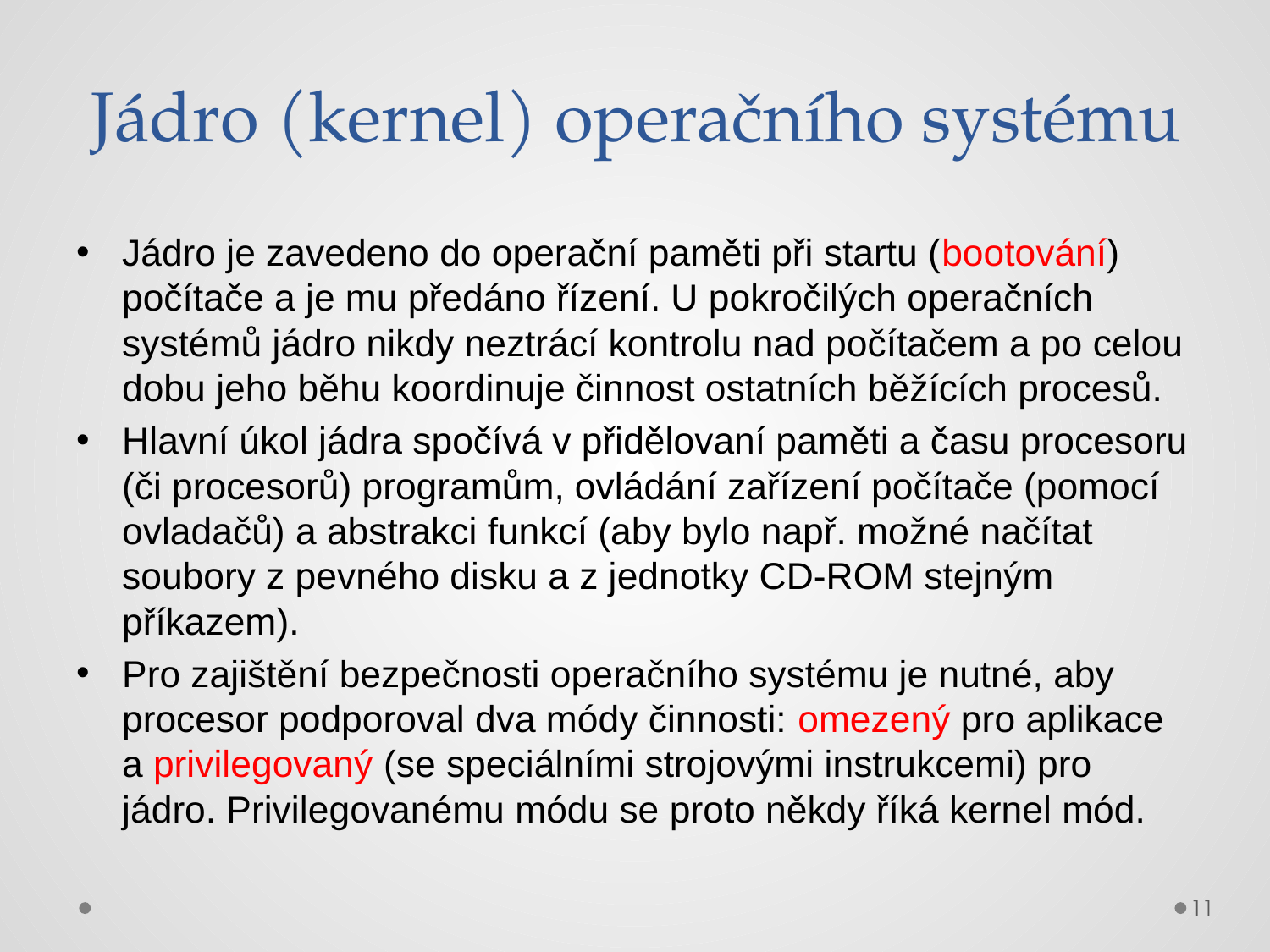

# Jádro (kernel) operačního systému
Jádro je zavedeno do operační paměti při startu (bootování) počítače a je mu předáno řízení. U pokročilých operačních systémů jádro nikdy neztrácí kontrolu nad počítačem a po celou dobu jeho běhu koordinuje činnost ostatních běžících procesů.
Hlavní úkol jádra spočívá v přidělovaní paměti a času procesoru (či procesorů) programům, ovládání zařízení počítače (pomocí ovladačů) a abstrakci funkcí (aby bylo např. možné načítat soubory z pevného disku a z jednotky CD-ROM stejným příkazem).
Pro zajištění bezpečnosti operačního systému je nutné, aby procesor podporoval dva módy činnosti: omezený pro aplikace a privilegovaný (se speciálními strojovými instrukcemi) pro jádro. Privilegovanému módu se proto někdy říká kernel mód.
11